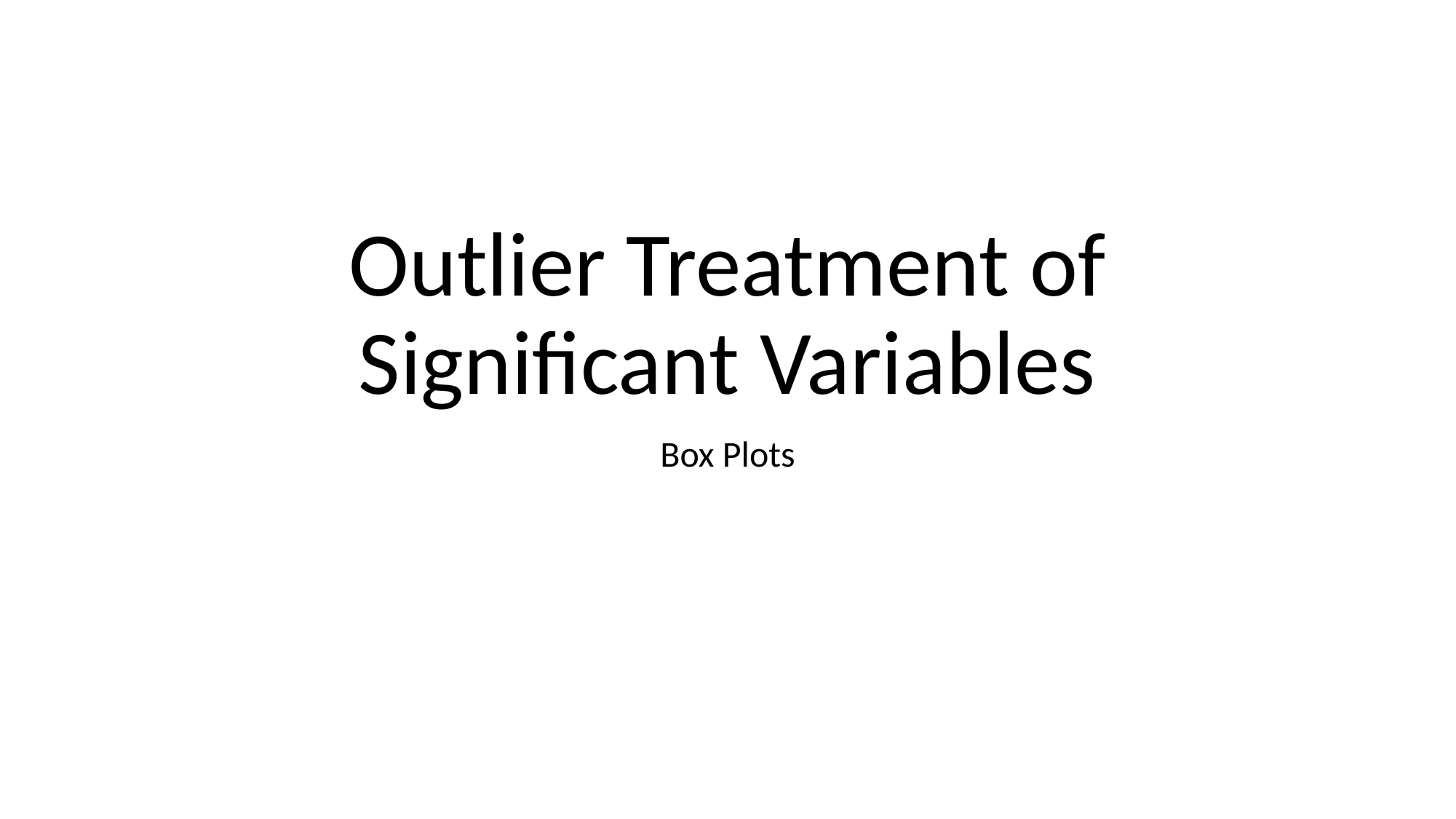

# Outlier Treatment of Significant Variables
Box Plots